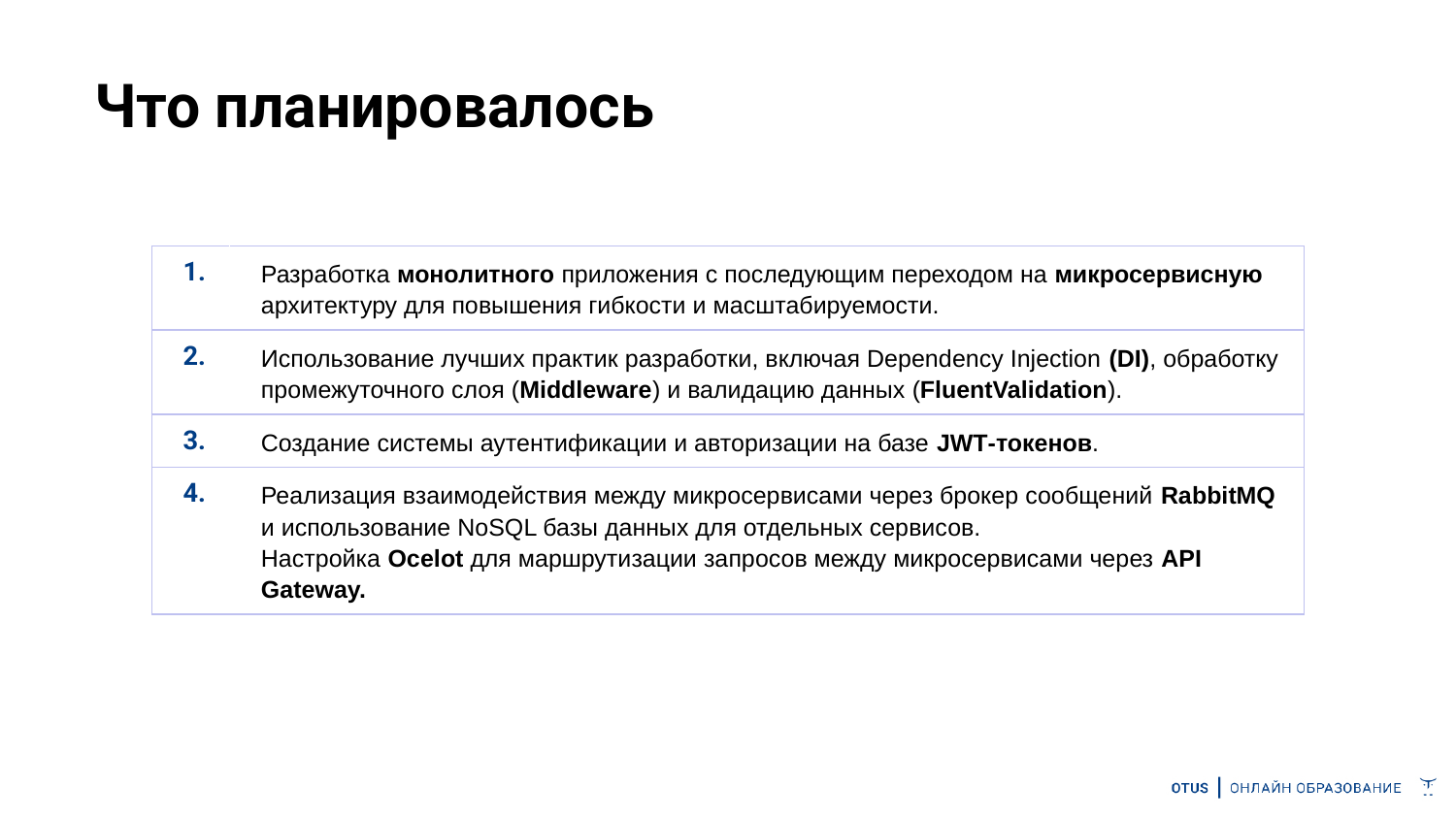

# Что планировалось
| 1. | Разработка монолитного приложения с последующим переходом на микросервисную архитектуру для повышения гибкости и масштабируемости. |
| --- | --- |
| 2. | Использование лучших практик разработки, включая Dependency Injection (DI), обработку промежуточного слоя (Middleware) и валидацию данных (FluentValidation). |
| 3. | Создание системы аутентификации и авторизации на базе JWT-токенов. |
| 4. | Реализация взаимодействия между микросервисами через брокер сообщений RabbitMQ и использование NoSQL базы данных для отдельных сервисов. Настройка Ocelot для маршрутизации запросов между микросервисами через API Gateway. |